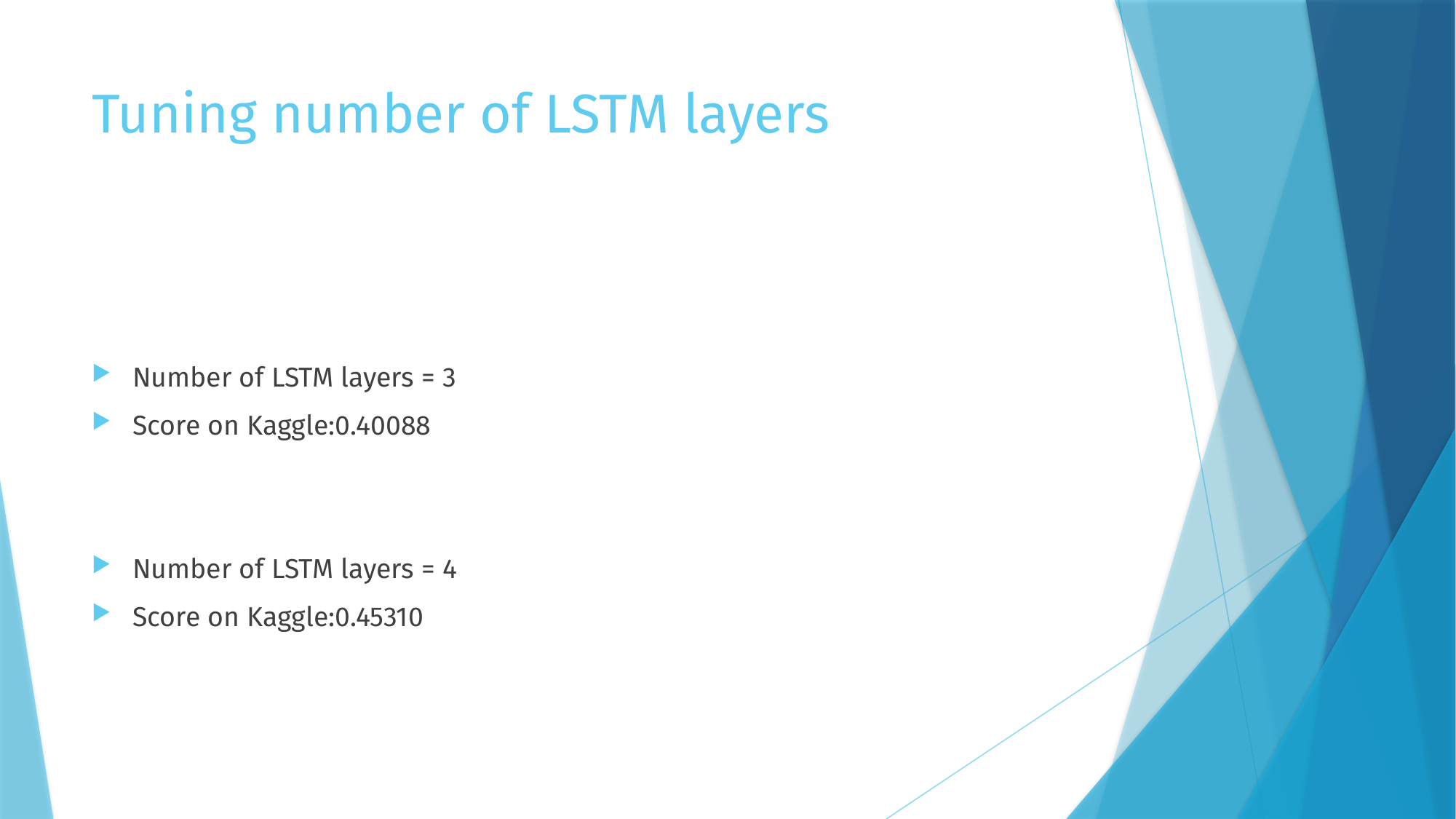

# Tuning number of LSTM layers

Number of LSTM layers = 3
Score on Kaggle:0.40088

Number of LSTM layers = 4
Score on Kaggle:0.45310